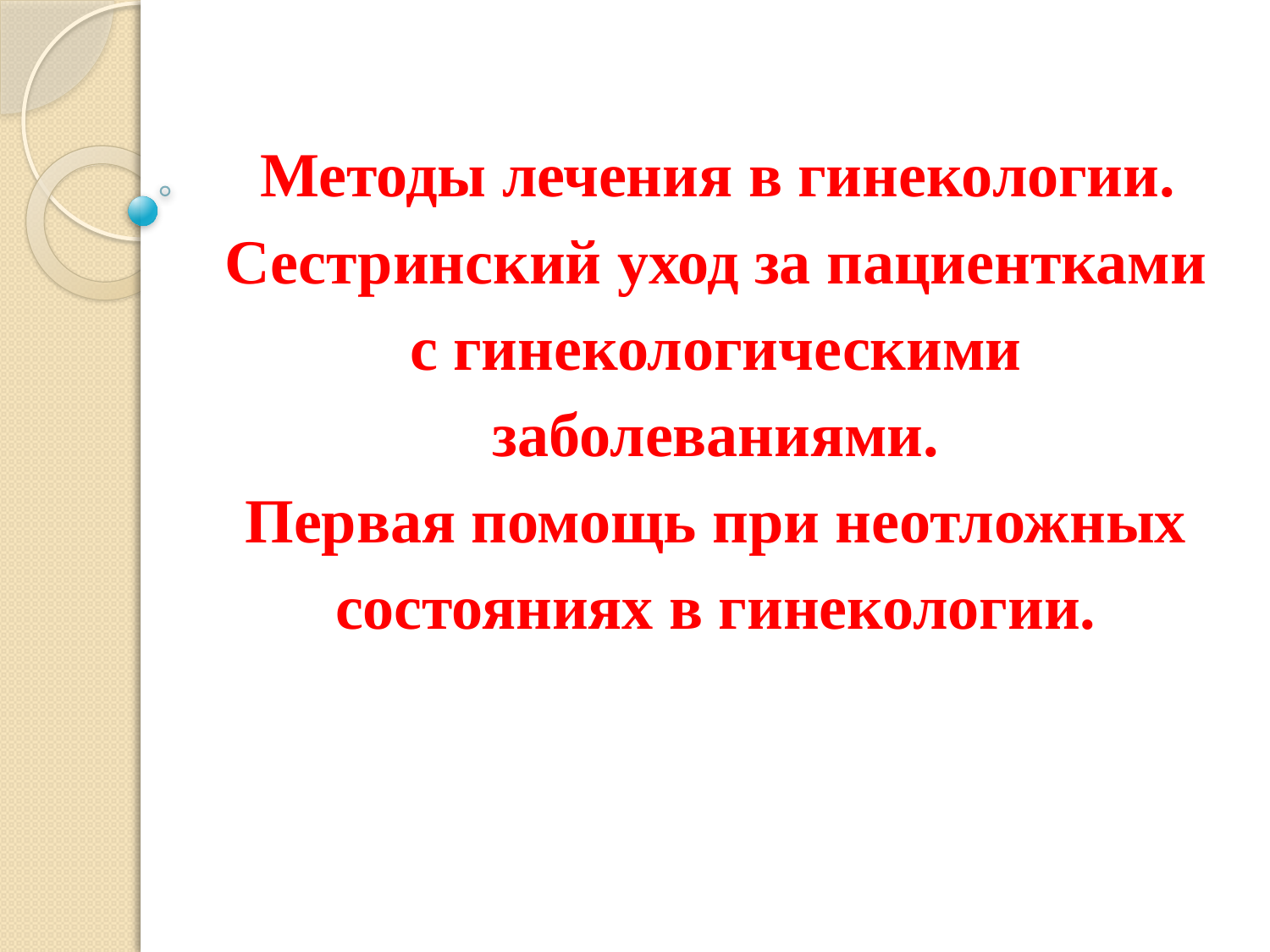

# Методы лечения в гинекологии. Сестринский уход за пациентками с гинекологическими заболеваниями. Первая помощь при неотложных состояниях в гинекологии.